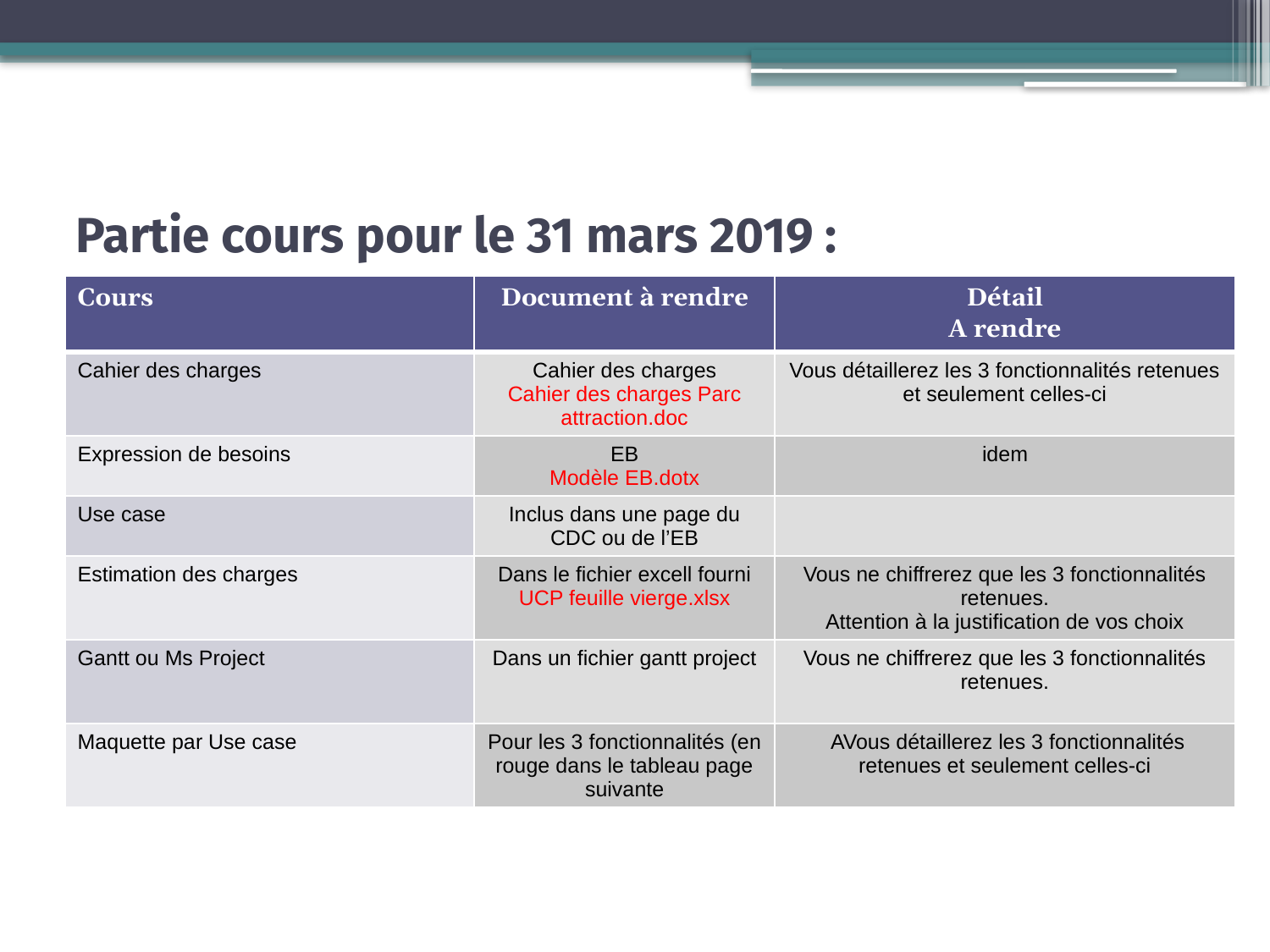

# Partie cours pour le 31 mars 2019 :
| Cours | Document à rendre | Détail A rendre |
| --- | --- | --- |
| Cahier des charges | Cahier des charges Cahier des charges Parc attraction.doc | Vous détaillerez les 3 fonctionnalités retenues et seulement celles-ci |
| Expression de besoins | EB Modèle EB.dotx | idem |
| Use case | Inclus dans une page du CDC ou de l’EB |  |
| Estimation des charges | Dans le fichier excell fourni UCP feuille vierge.xlsx | Vous ne chiffrerez que les 3 fonctionnalités retenues. Attention à la justification de vos choix |
| Gantt ou Ms Project | Dans un fichier gantt project | Vous ne chiffrerez que les 3 fonctionnalités retenues. |
| Maquette par Use case | Pour les 3 fonctionnalités (en rouge dans le tableau page suivante | AVous détaillerez les 3 fonctionnalités retenues et seulement celles-ci |